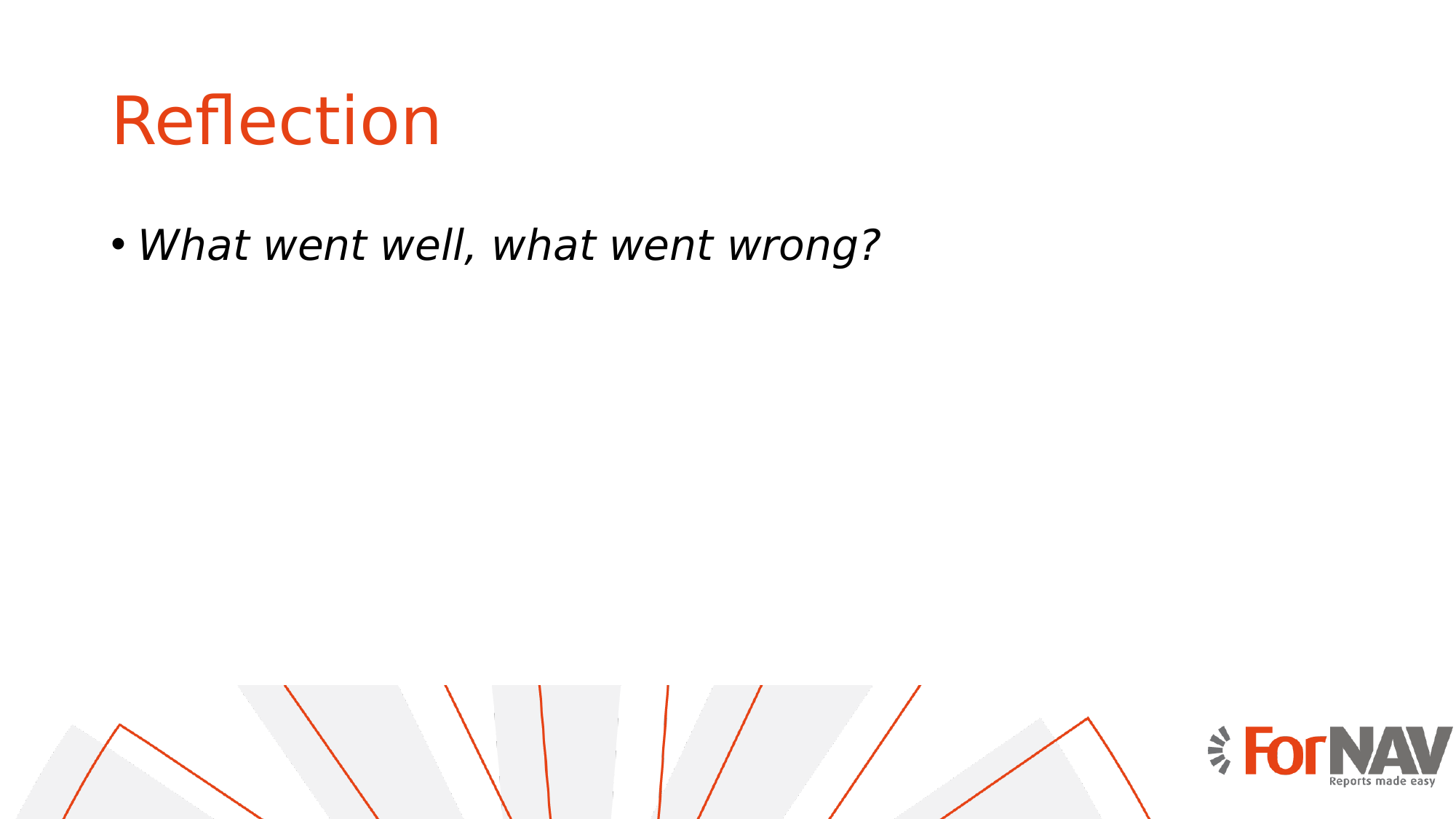

# Reflection
What went well, what went wrong?